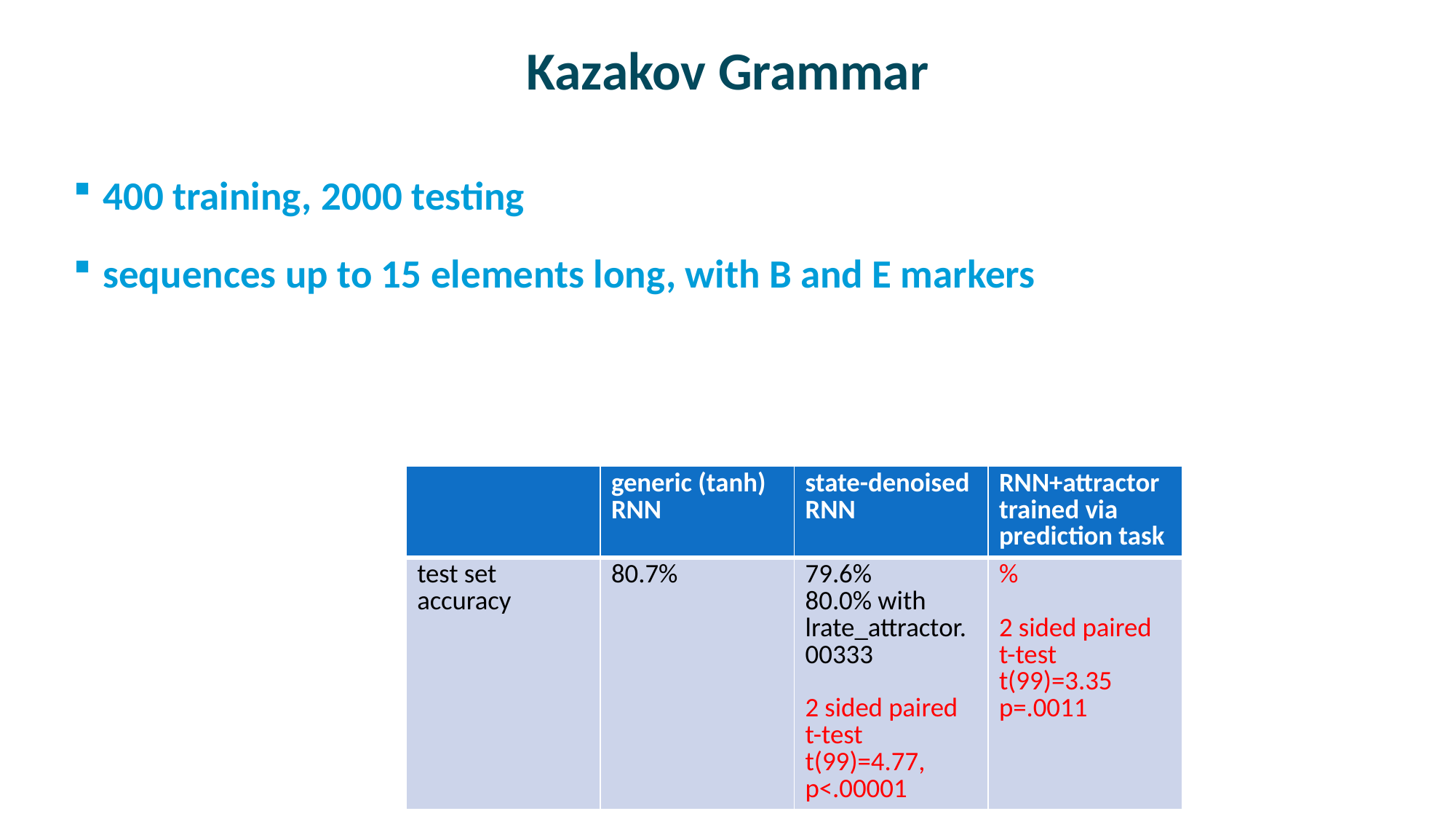

# Kazakov Grammar
400 training, 2000 testing
sequences up to 15 elements long, with B and E markers
|  | generic (tanh) RNN | state-denoised RNN | RNN+attractor trained via prediction task |
| --- | --- | --- | --- |
| test set accuracy | 80.7% | 79.6% 80.0% with lrate\_attractor.00333 2 sided paired t-test t(99)=4.77, p<.00001 | % 2 sided paired t-test t(99)=3.35 p=.0011 |